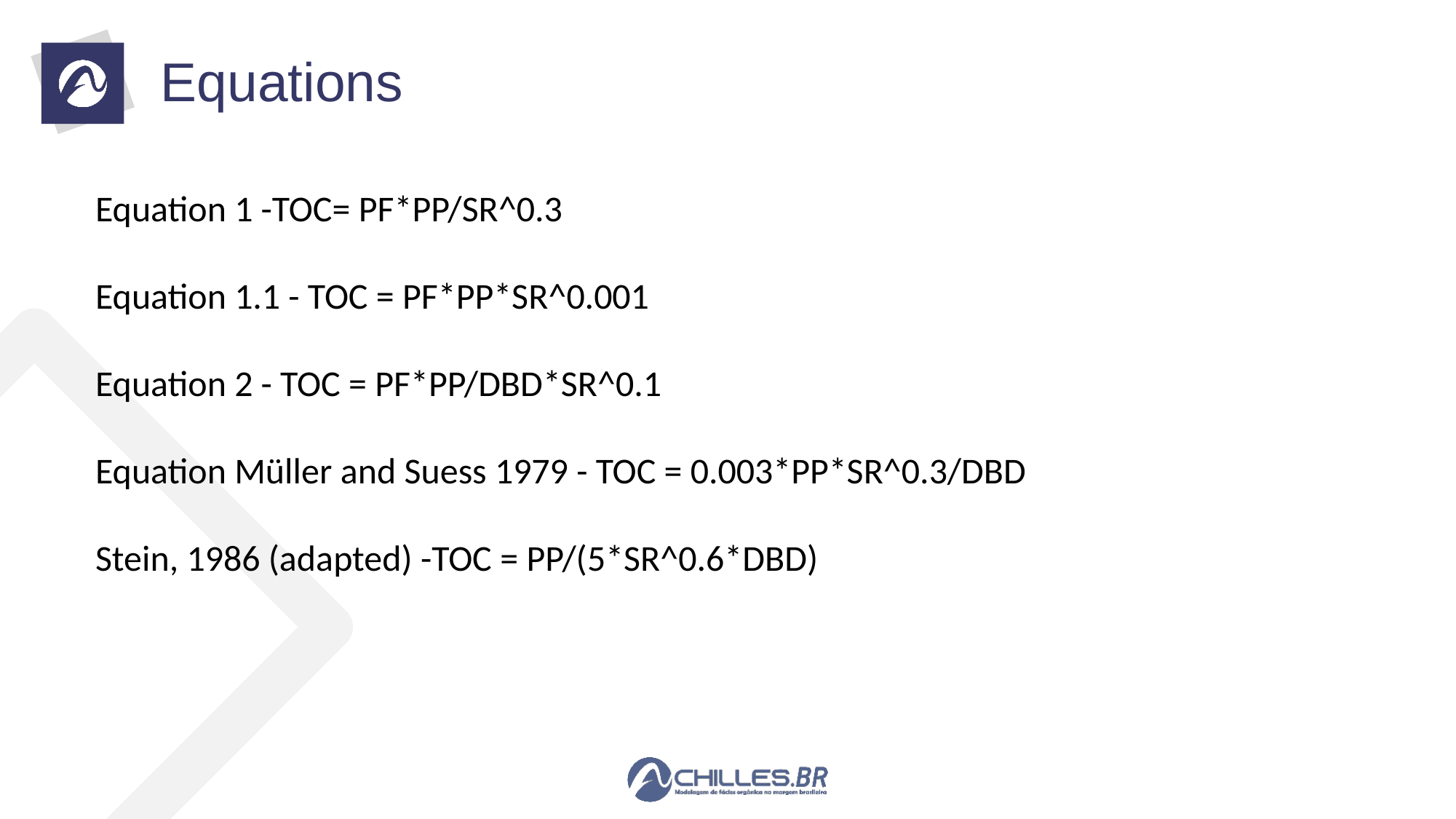

# Equations
Equation 1 -TOC= PF*PP/SR^0.3

Equation 1.1 - TOC = PF*PP*SR^0.001

Equation 2 - TOC = PF*PP/DBD*SR^0.1

Equation Müller and Suess 1979 - TOC = 0.003*PP*SR^0.3/DBD

Stein, 1986 (adapted) -TOC = PP/(5*SR^0.6*DBD)